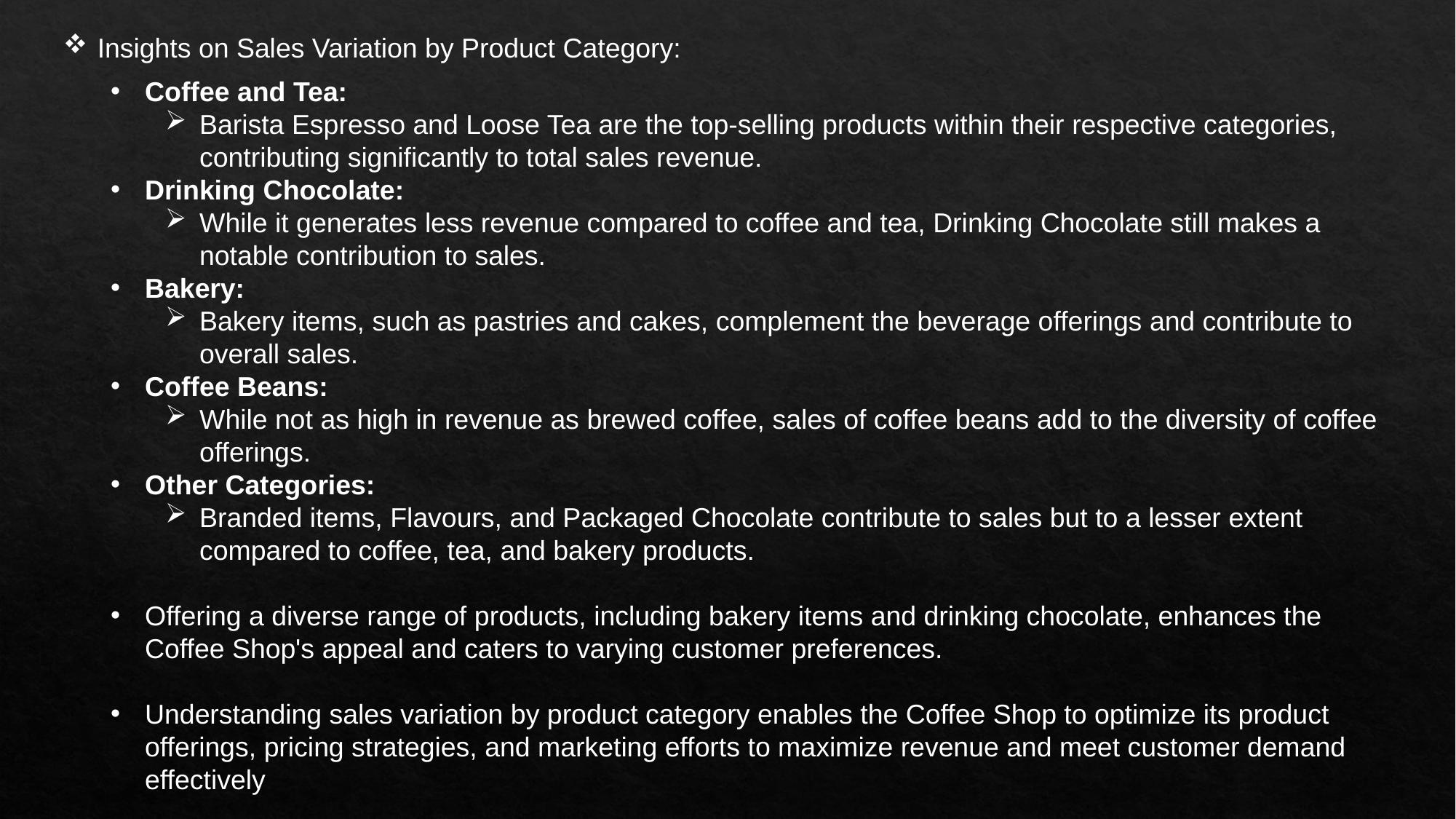

Insights on Sales Variation by Product Category:
Coffee and Tea:
Barista Espresso and Loose Tea are the top-selling products within their respective categories, contributing significantly to total sales revenue.
Drinking Chocolate:
While it generates less revenue compared to coffee and tea, Drinking Chocolate still makes a notable contribution to sales.
Bakery:
Bakery items, such as pastries and cakes, complement the beverage offerings and contribute to overall sales.
Coffee Beans:
While not as high in revenue as brewed coffee, sales of coffee beans add to the diversity of coffee offerings.
Other Categories:
Branded items, Flavours, and Packaged Chocolate contribute to sales but to a lesser extent compared to coffee, tea, and bakery products.

Offering a diverse range of products, including bakery items and drinking chocolate, enhances the Coffee Shop's appeal and caters to varying customer preferences.

Understanding sales variation by product category enables the Coffee Shop to optimize its product offerings, pricing strategies, and marketing efforts to maximize revenue and meet customer demand effectively.